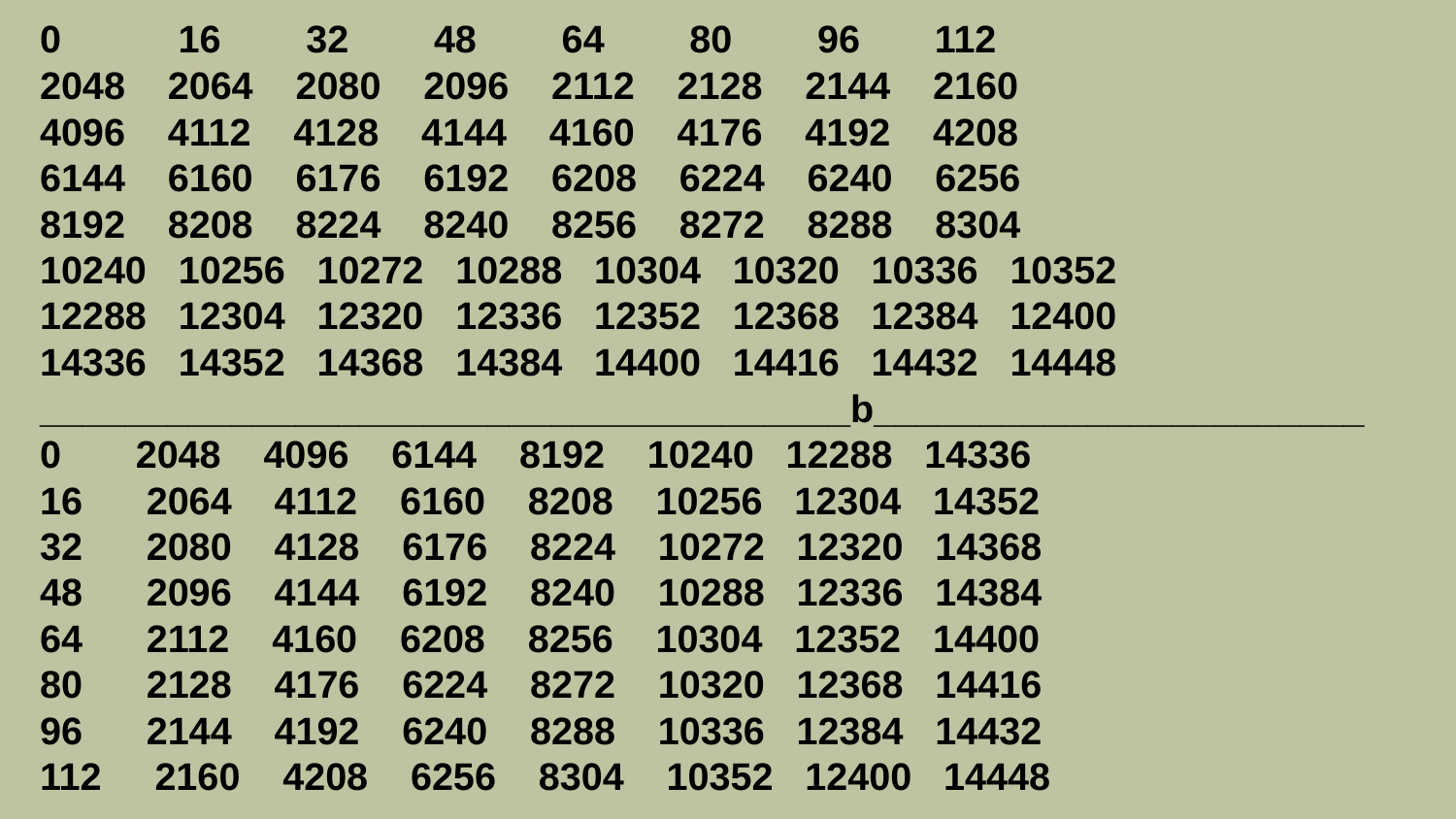

0           16        32        48        64        80        96       112
2048    2064    2080    2096    2112    2128    2144    2160
4096    4112    4128    4144    4160    4176    4192    4208
6144    6160    6176    6192    6208    6224    6240    6256
8192    8208    8224    8240    8256    8272    8288    8304
10240   10256   10272   10288   10304   10320   10336   10352
12288   12304   12320   12336   12352   12368   12384   12400
14336   14352   14368   14384   14400   14416   14432   14448
______________________________________b_______________________
0       2048    4096    6144    8192    10240   12288   14336
16      2064    4112    6160    8208    10256   12304   14352
32      2080    4128    6176    8224    10272   12320   14368
48      2096    4144    6192    8240    10288   12336   14384
64      2112    4160    6208    8256    10304   12352   14400
80      2128    4176    6224    8272    10320   12368   14416
96      2144    4192    6240    8288    10336   12384   14432
112     2160    4208    6256    8304    10352   12400   14448